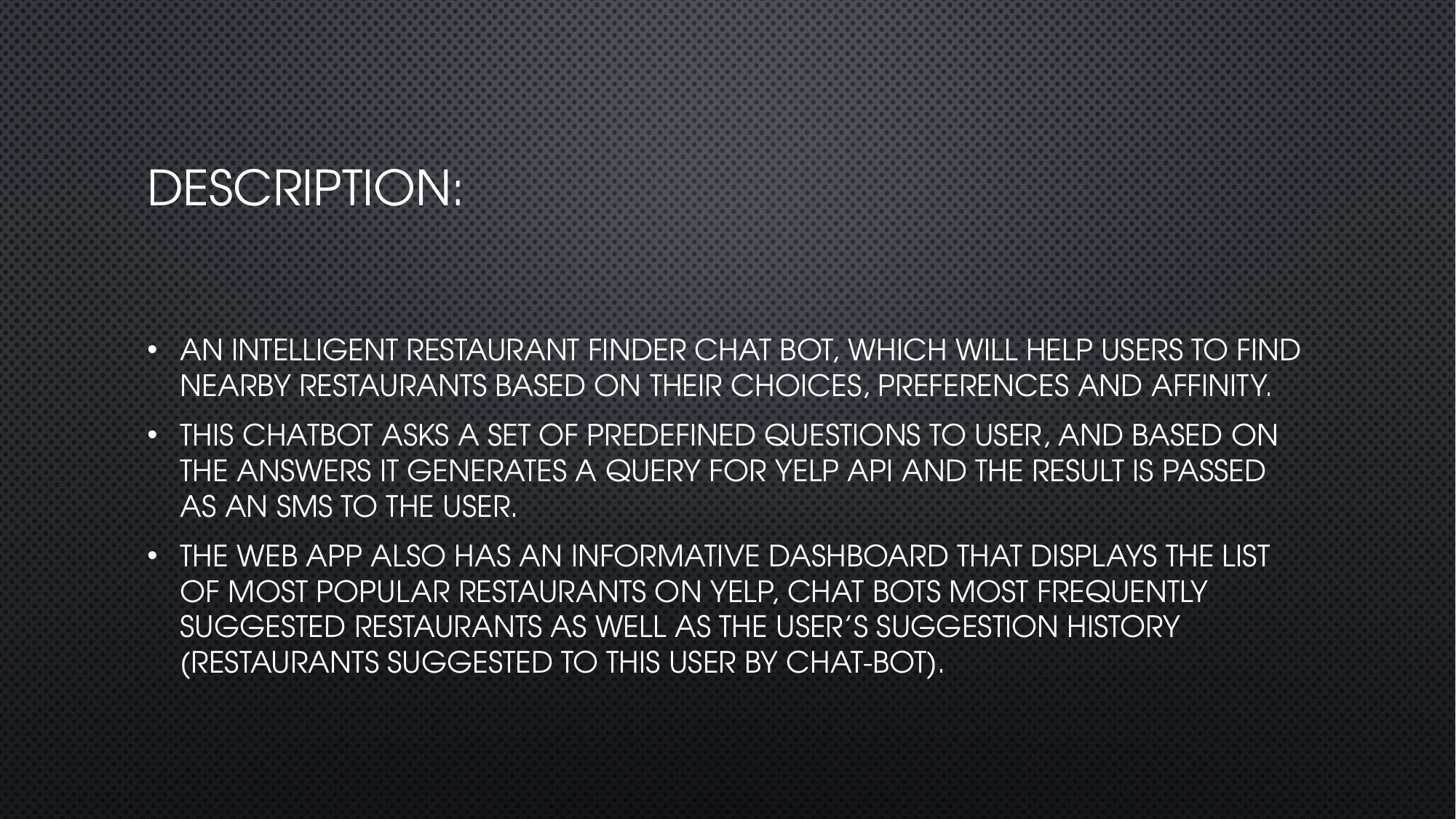

# Description:
An intelligent restaurant finder chat bot, which will help users to find nearby restaurants based on their choices, preferences and affinity.
This chatbot asks a set of predefined questions to user, and based on the answers it generates a query for yelp API and the result is passed as an SMS to the user.
The web app also has an informative dashboard that displays the list of most popular restaurants on yelp, chat bots most frequently suggested restaurants as well as the user’s suggestion history (restaurants suggested to this user by chat-bot).